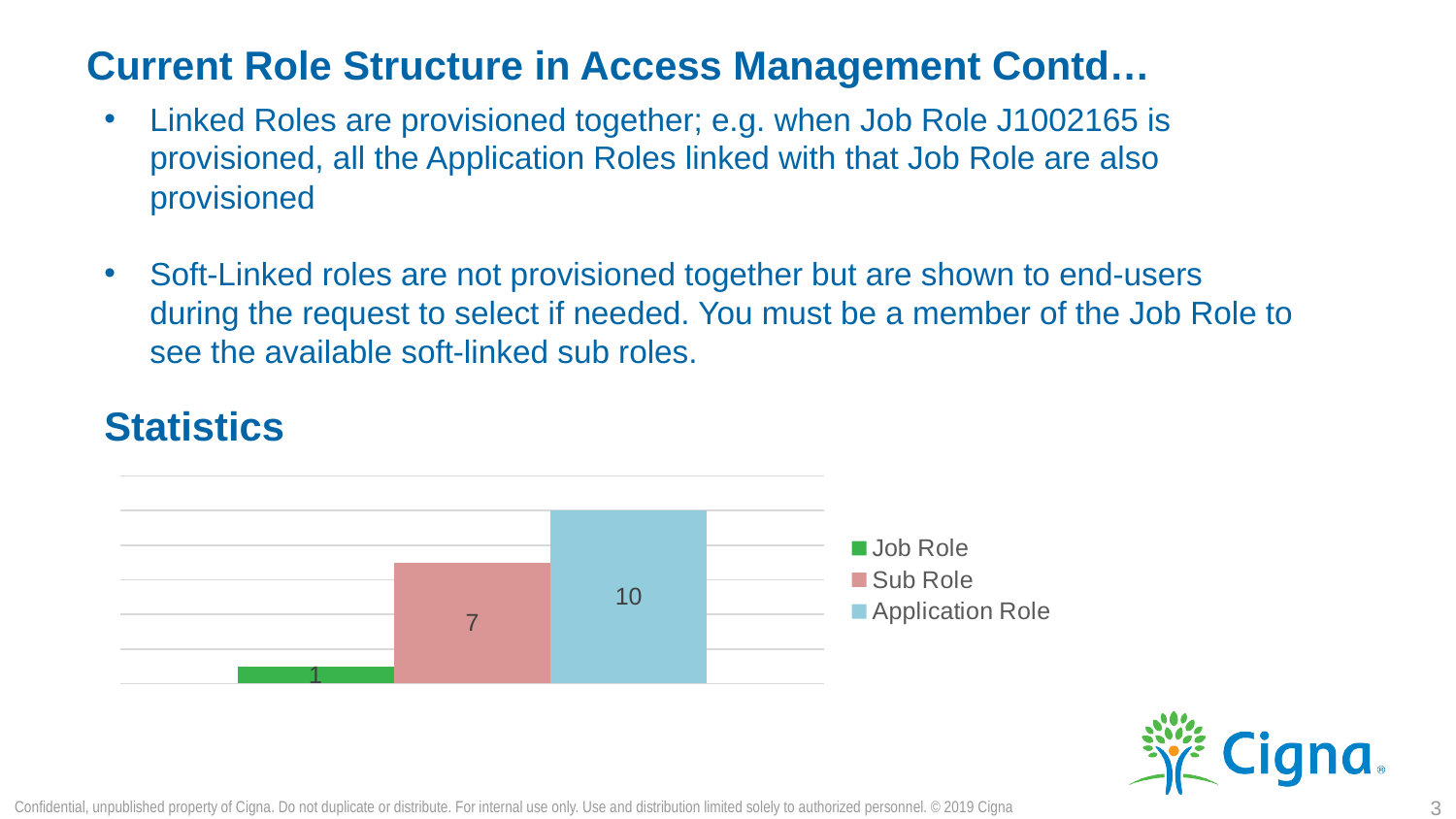

# Current Role Structure in Access Management Contd…
Linked Roles are provisioned together; e.g. when Job Role J1002165 is provisioned, all the Application Roles linked with that Job Role are also  provisioned

Soft-Linked roles are not provisioned together but are shown to end-users  during the request to select if needed. You must be a member of the Job Role to see the available soft-linked sub roles.
Statistics

### Chart

| Category | Job Role | Sub Role | Application Role |
|---|---|---|---|
| # of Roles | 1.0 | 7.0 | 10.0 |
3
Confidential, unpublished property of Cigna. Do not duplicate or distribute. For internal use only. Use and distribution limited solely to authorized personnel. © 2019 Cigna